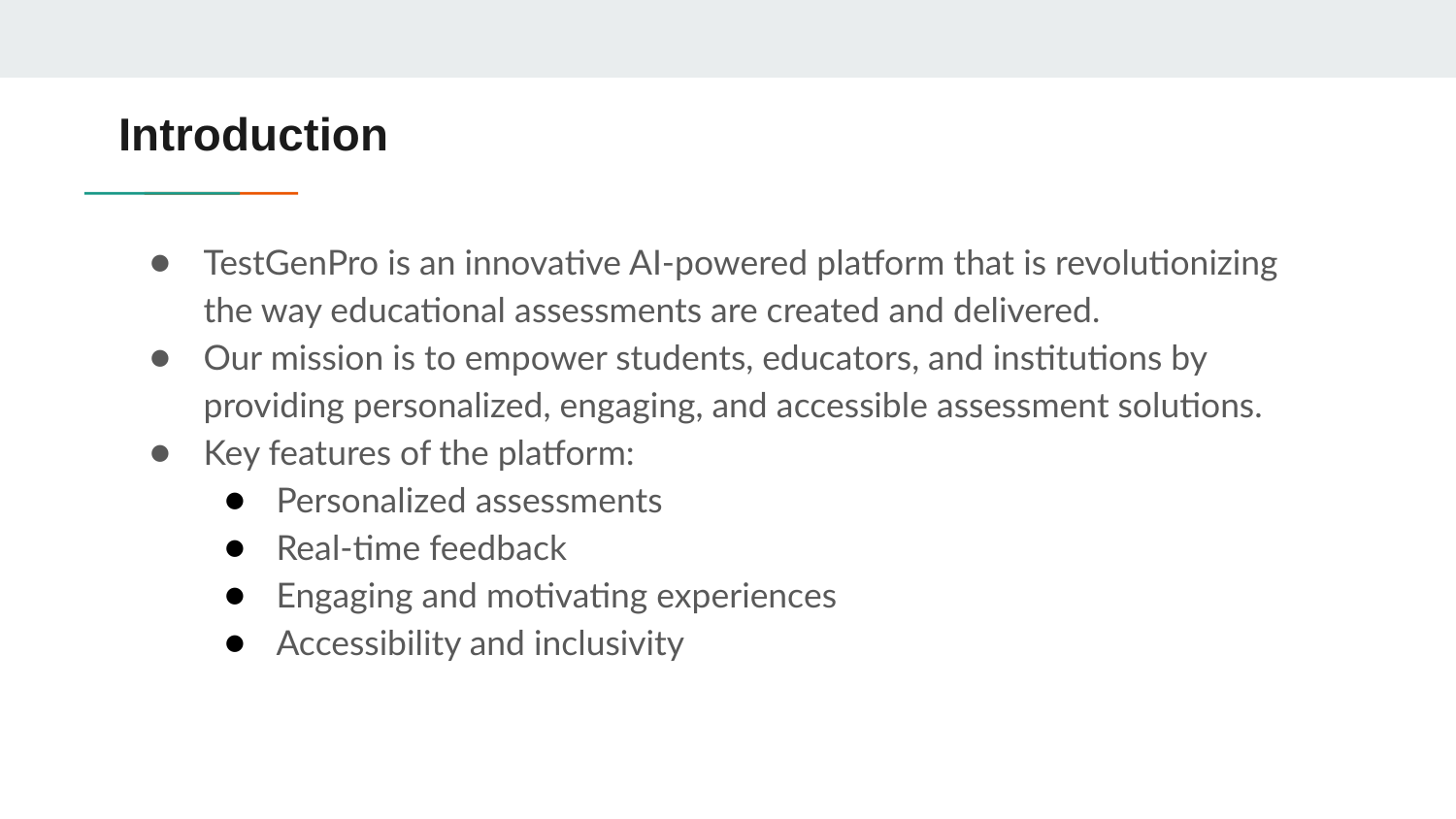

# Introduction
TestGenPro is an innovative AI-powered platform that is revolutionizing the way educational assessments are created and delivered.
Our mission is to empower students, educators, and institutions by providing personalized, engaging, and accessible assessment solutions.
Key features of the platform:
Personalized assessments
Real-time feedback
Engaging and motivating experiences
Accessibility and inclusivity